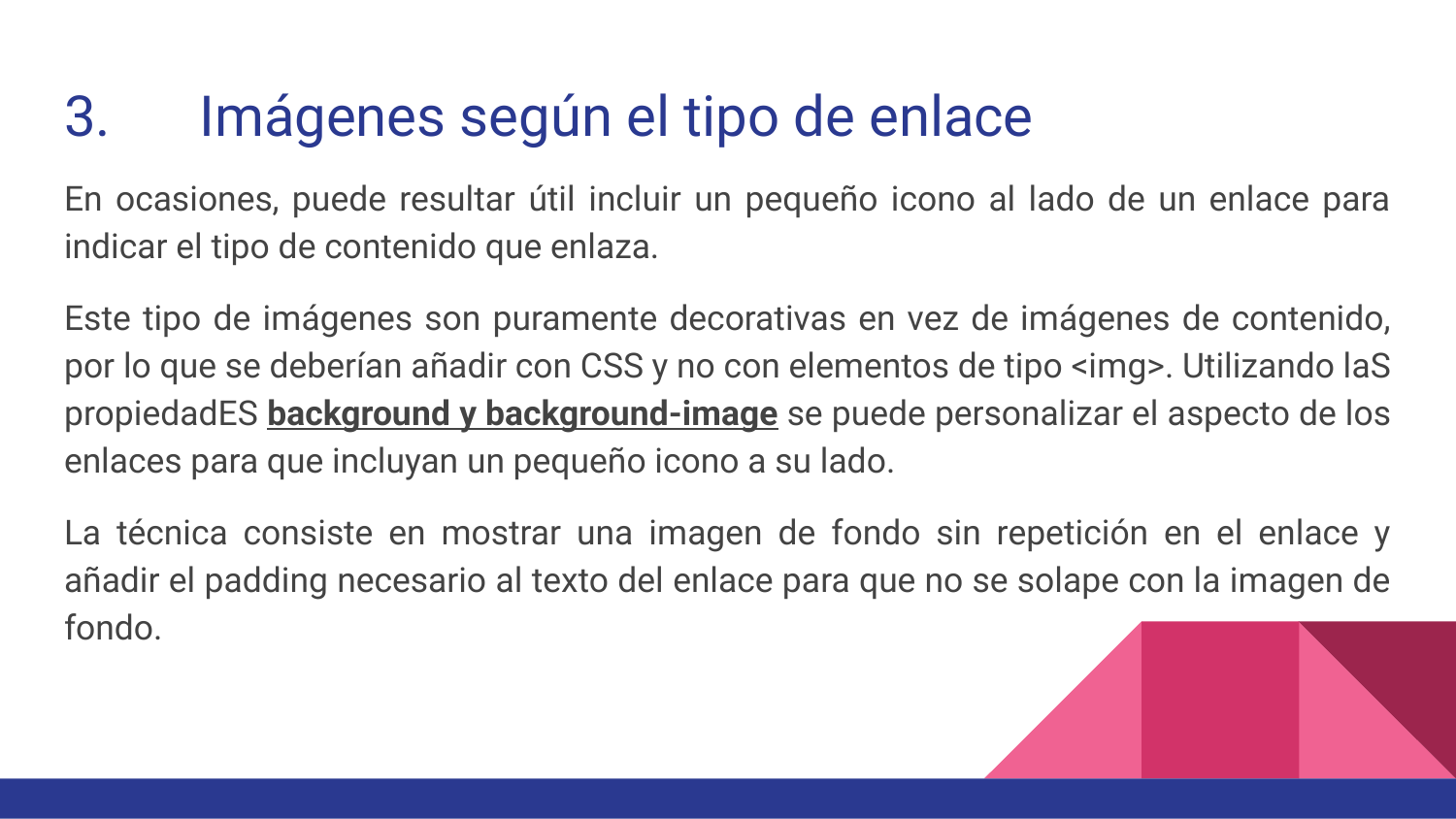

# 3.	Imágenes según el tipo de enlace
En ocasiones, puede resultar útil incluir un pequeño icono al lado de un enlace para indicar el tipo de contenido que enlaza.
Este tipo de imágenes son puramente decorativas en vez de imágenes de contenido, por lo que se deberían añadir con CSS y no con elementos de tipo <img>. Utilizando laS propiedadES background y background-image se puede personalizar el aspecto de los enlaces para que incluyan un pequeño icono a su lado.
La técnica consiste en mostrar una imagen de fondo sin repetición en el enlace y añadir el padding necesario al texto del enlace para que no se solape con la imagen de fondo.